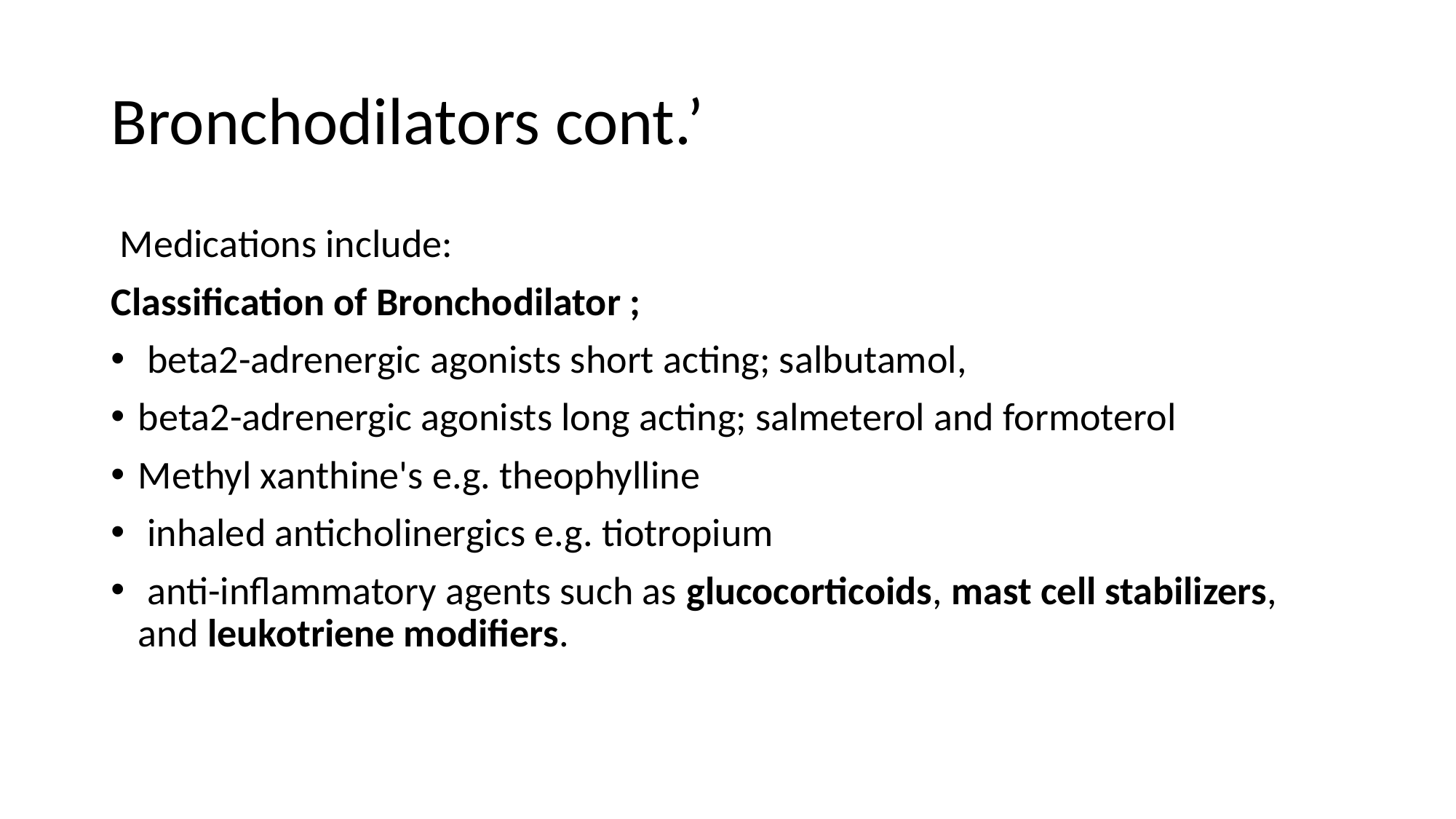

# Bronchodilators cont.’
 Medications include:
Classification of Bronchodilator ;
 beta2-adrenergic agonists short acting; salbutamol,
beta2-adrenergic agonists long acting; salmeterol and formoterol
Methyl xanthine's e.g. theophylline
 inhaled anticholinergics e.g. tiotropium
 anti-inflammatory agents such as glucocorticoids, mast cell stabilizers, and leukotriene modifiers.